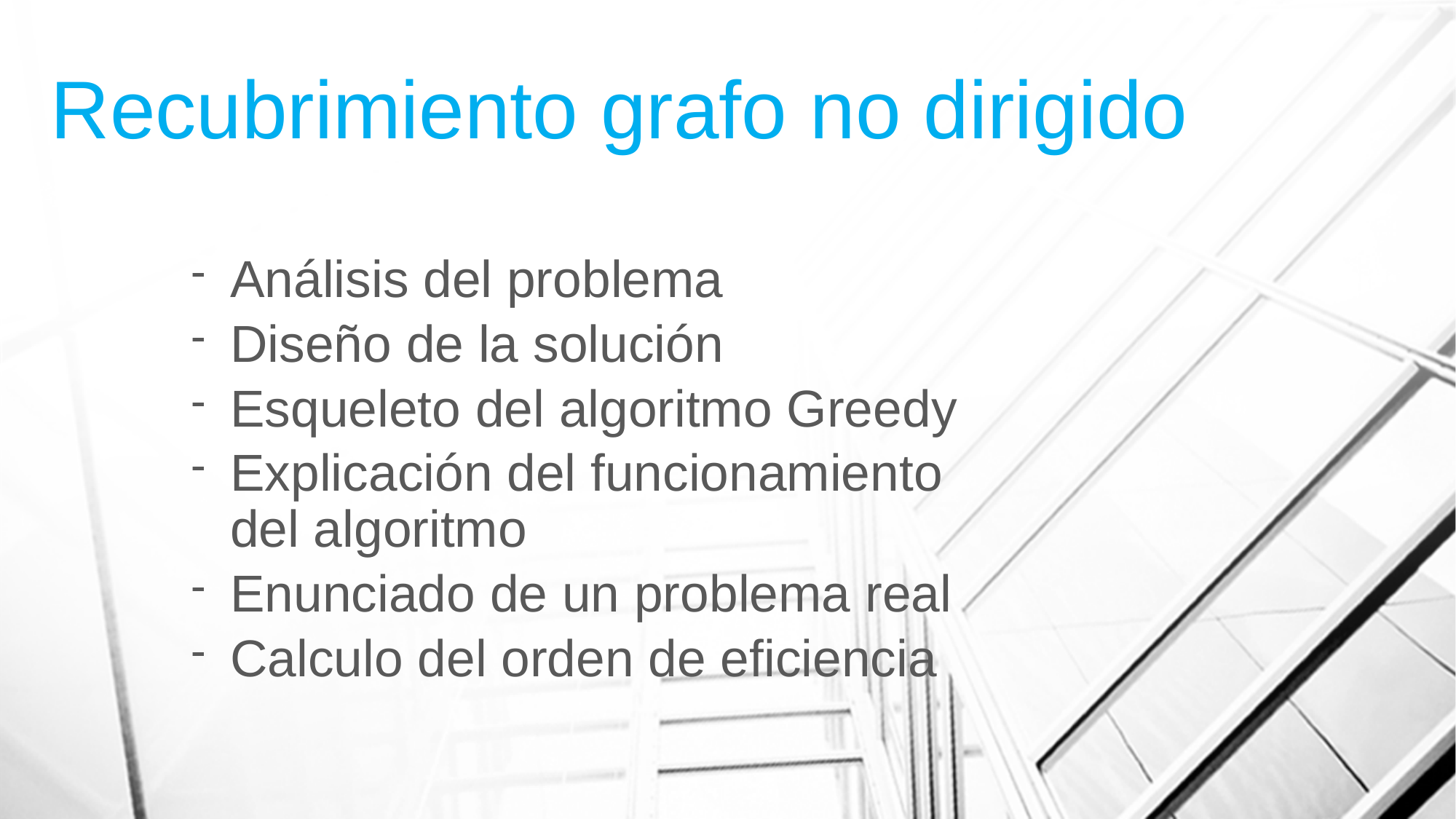

# Recubrimiento grafo no dirigido
Análisis del problema
Diseño de la solución
Esqueleto del algoritmo Greedy
Explicación del funcionamiento del algoritmo
Enunciado de un problema real
Calculo del orden de eficiencia